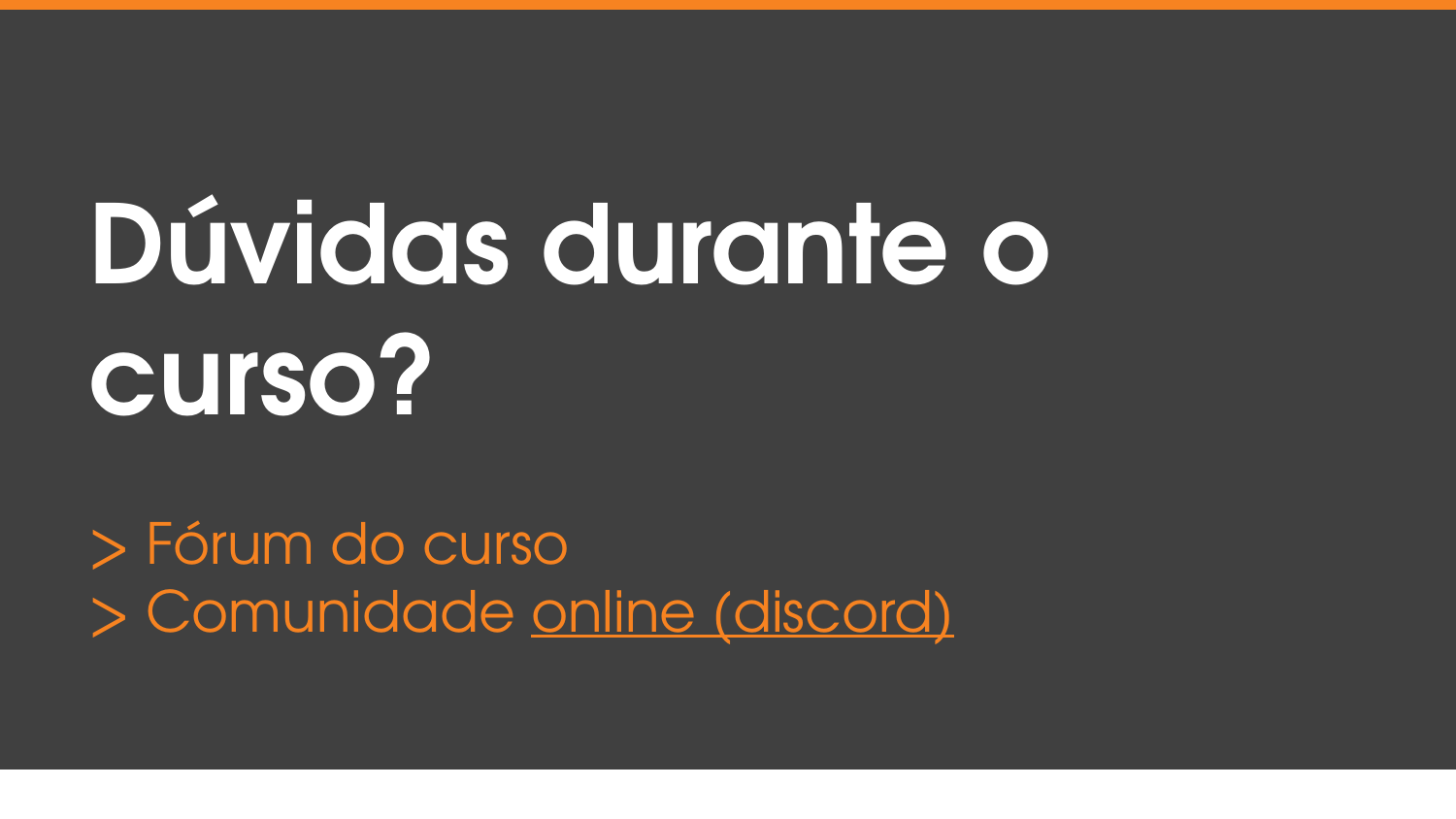

[Nome do curso]
Dúvidas durante o curso?

[Nome da aula]
> Fórum do curso
> Comunidade online (discord)
# [Nome do palestrante] [Posição]